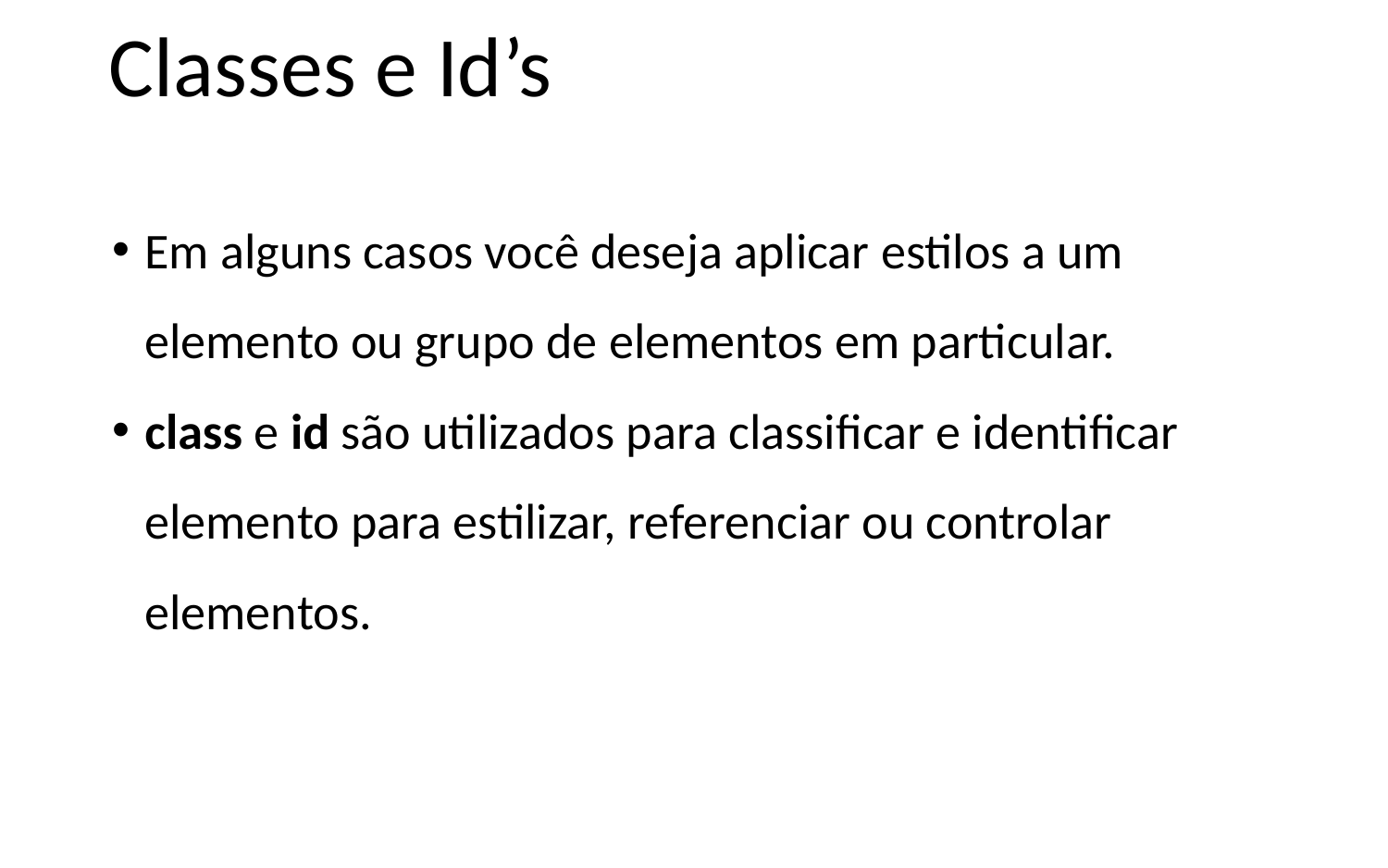

Classes e Id’s
Em alguns casos você deseja aplicar estilos a um elemento ou grupo de elementos em particular.
class e id são utilizados para classificar e identificar elemento para estilizar, referenciar ou controlar elementos.